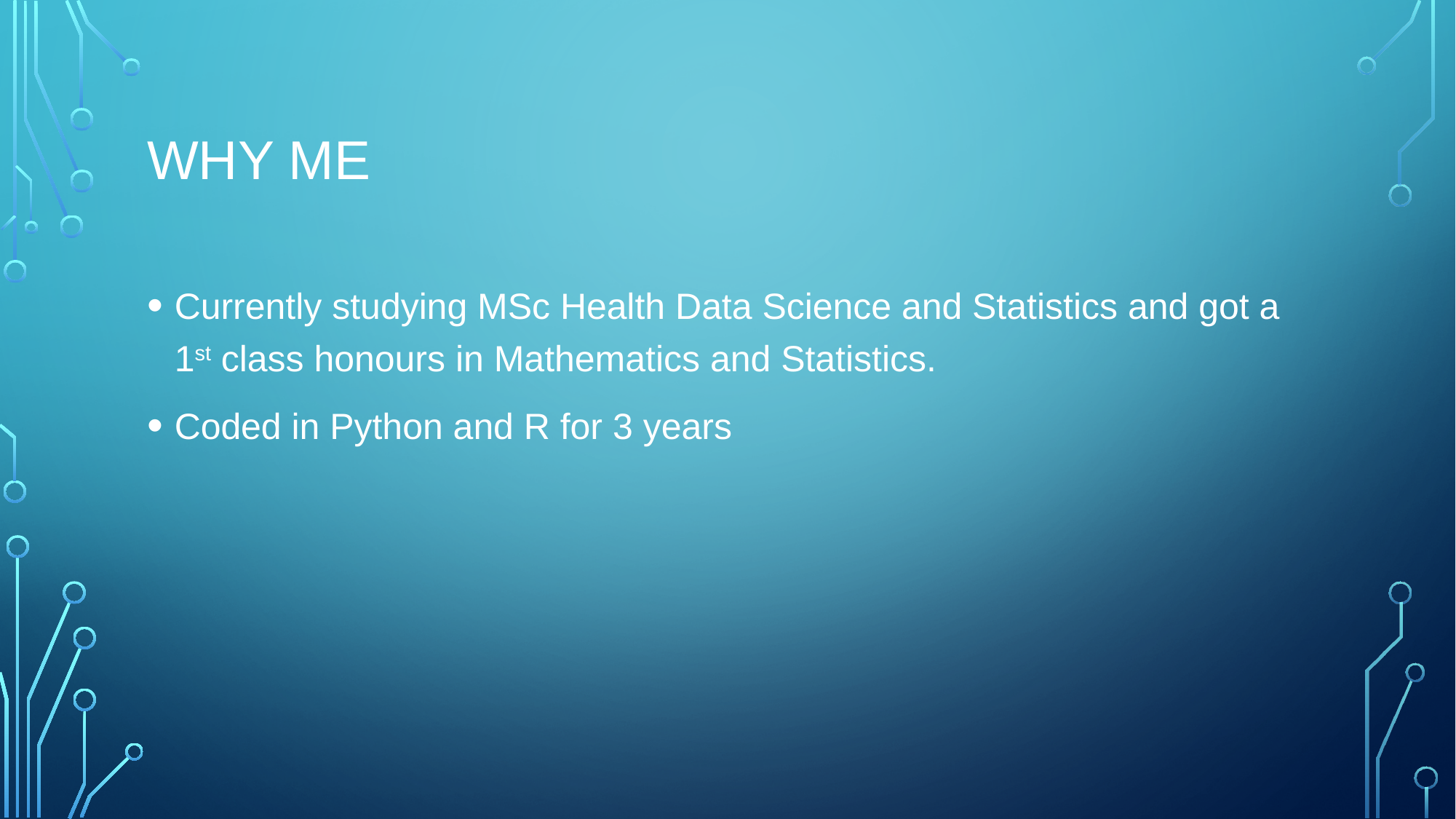

# Why me
Currently studying MSc Health Data Science and Statistics and got a 1st class honours in Mathematics and Statistics.
Coded in Python and R for 3 years